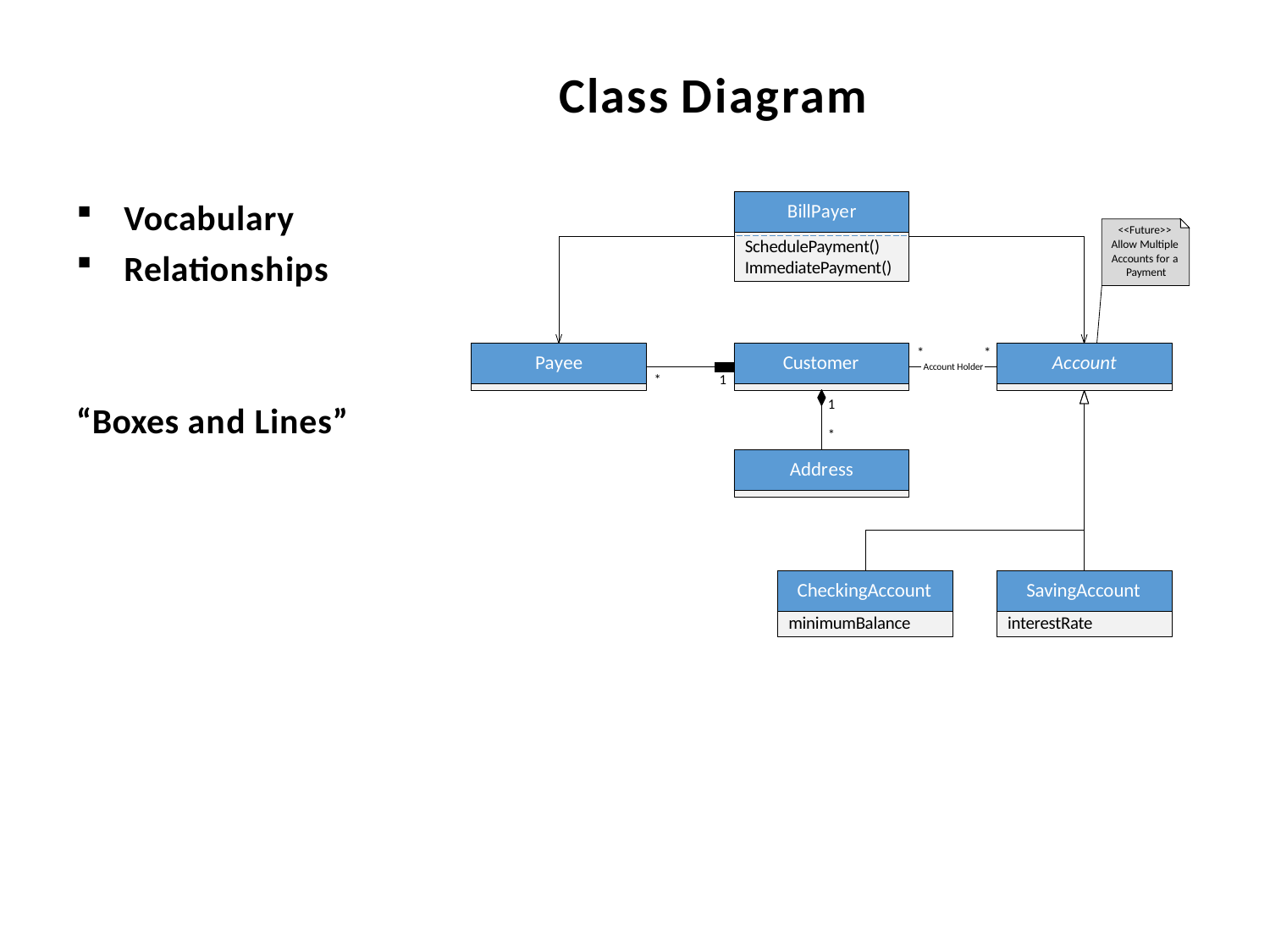

# Class Diagram

Vocabulary
Relationships
BillPayer

<<Future>>  Allow Multiple  Accounts for a  Payment

SchedulePayment()  ImmediatePayment()

*	*
Account Holder
Payee
Customer
Account

*
1

1
“Boxes and Lines”

*

Address

CheckingAccount
SavingAccount

minimumBalance
interestRate